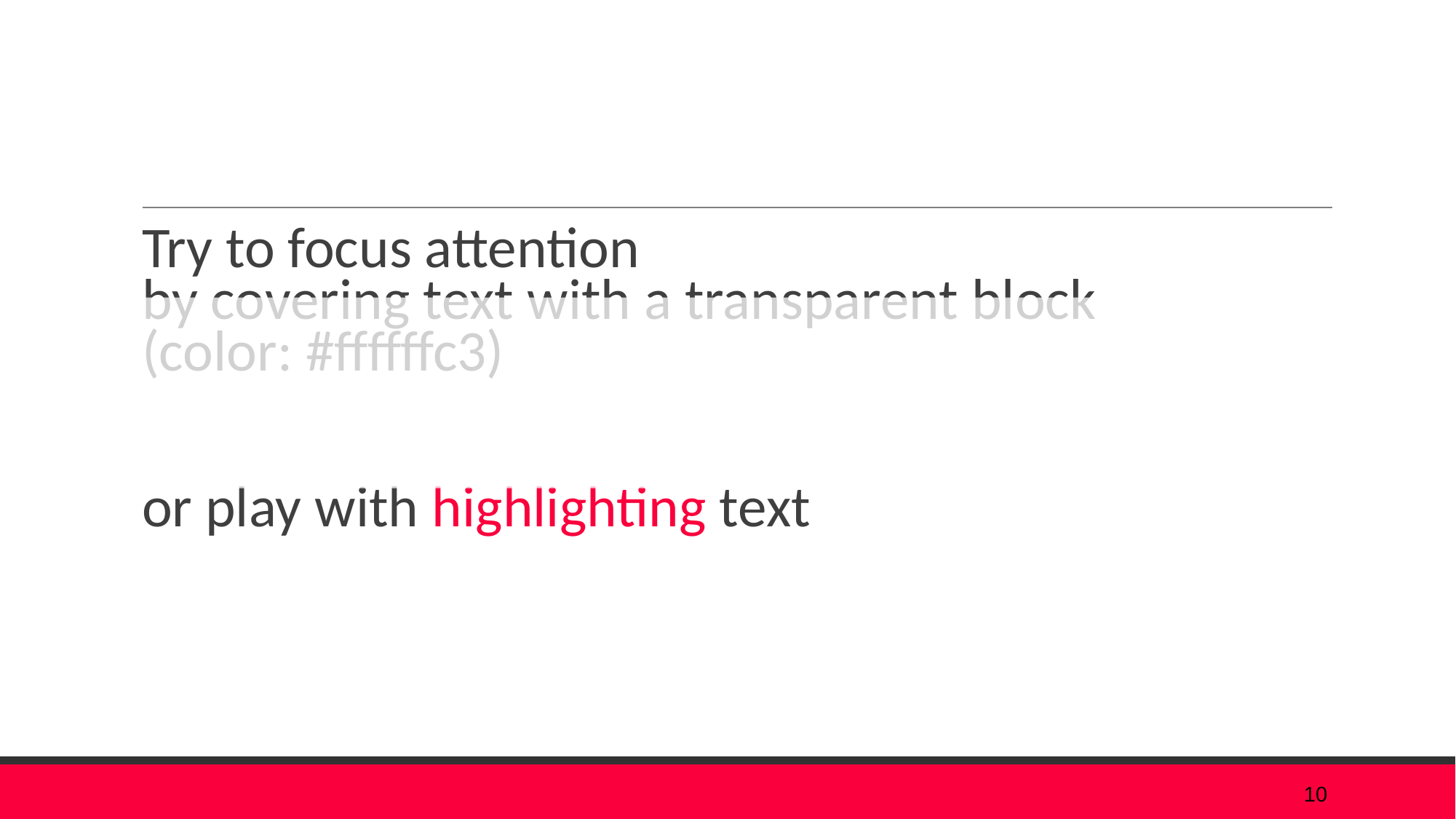

#
Try to focus attention
by covering text with a transparent block
(color: #ffffffc3)

or play with highlighting text

10